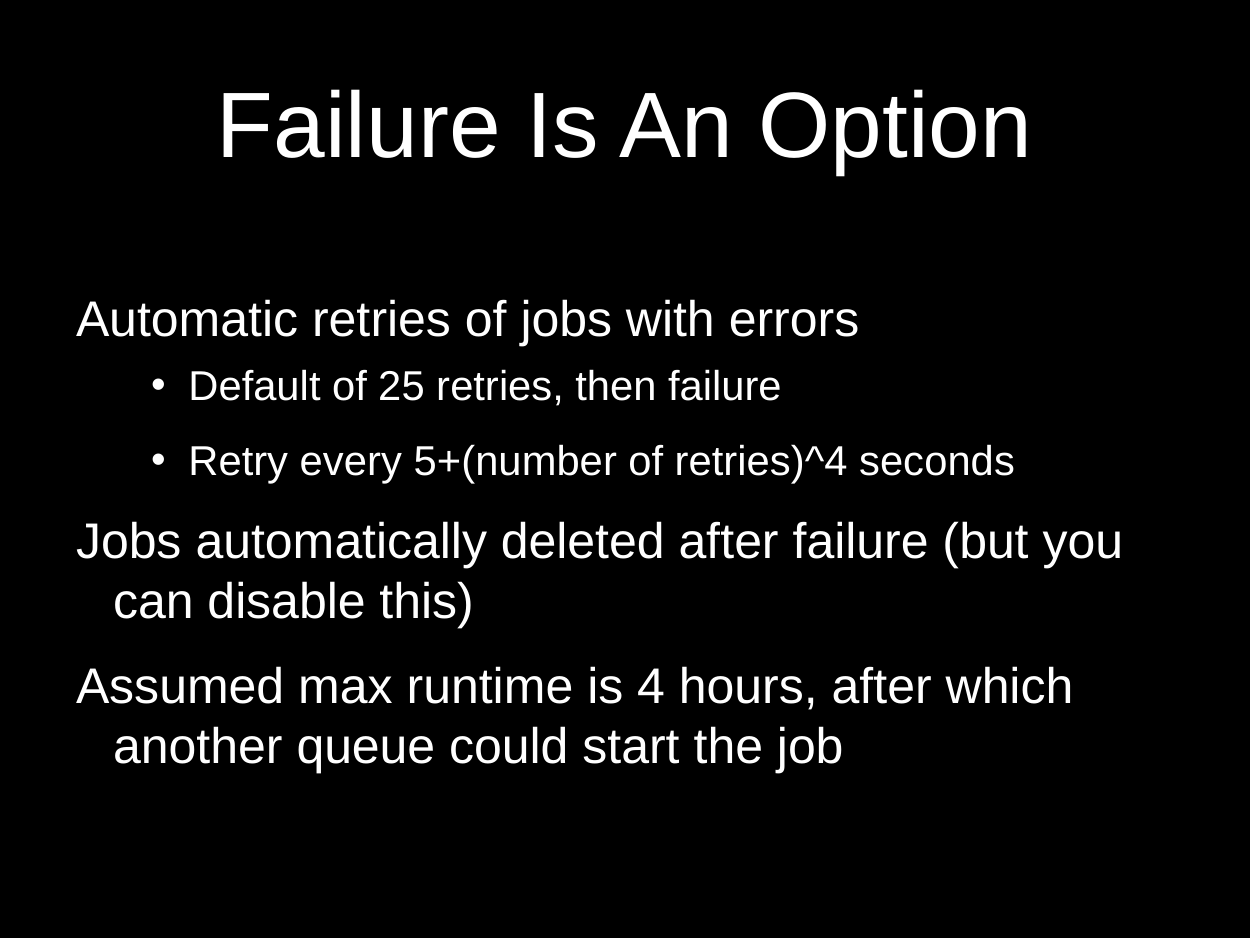

# Failure Is An Option
Automatic retries of jobs with errors
Default of 25 retries, then failure
Retry every 5+(number of retries)^4 seconds
Jobs automatically deleted after failure (but you can disable this)
Assumed max runtime is 4 hours, after which another queue could start the job